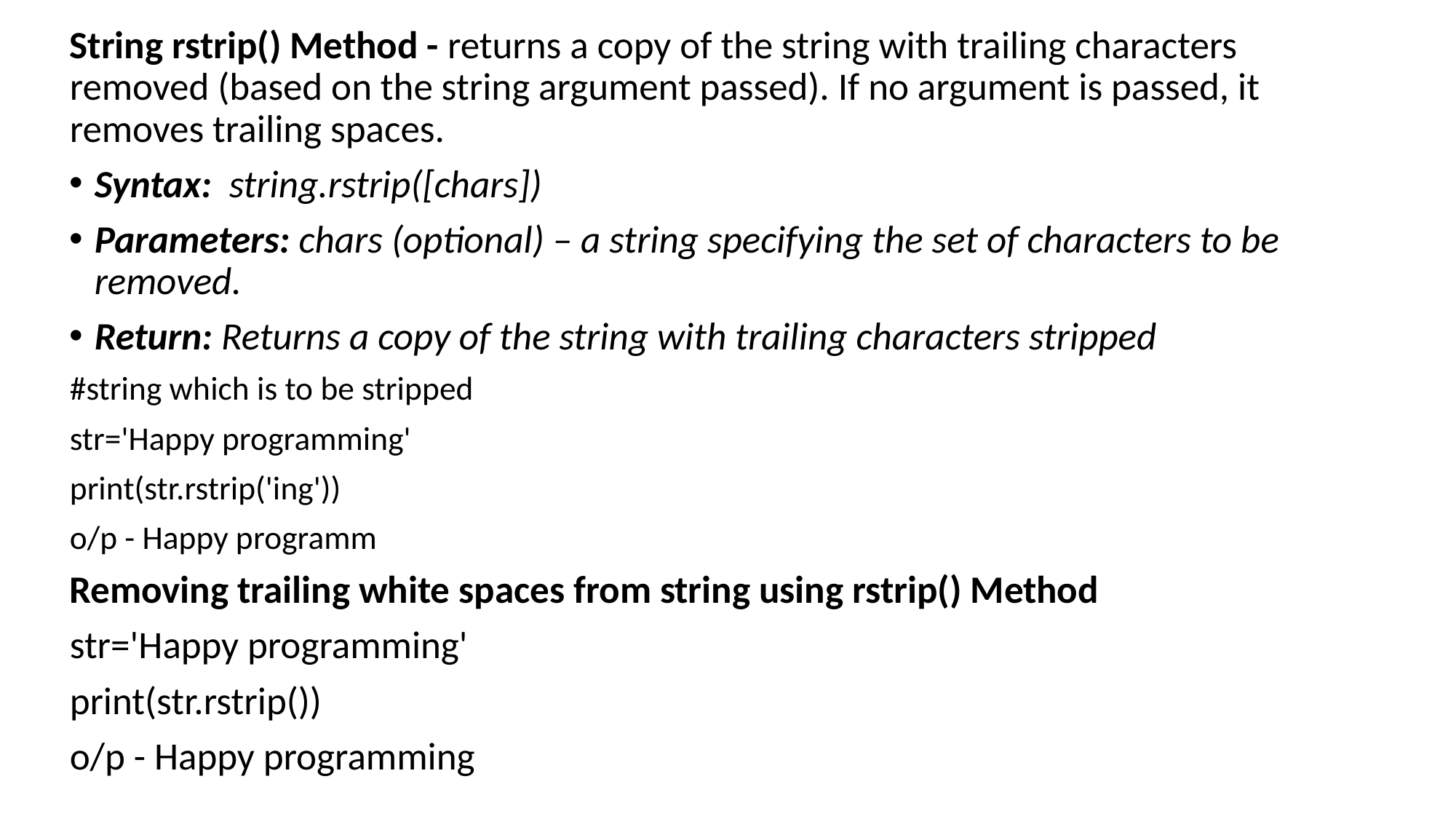

String rstrip() Method - returns a copy of the string with trailing characters removed (based on the string argument passed). If no argument is passed, it removes trailing spaces.
Syntax:  string.rstrip([chars])
Parameters: chars (optional) – a string specifying the set of characters to be removed.
Return: Returns a copy of the string with trailing characters stripped
#string which is to be stripped
str='Happy programming'
print(str.rstrip('ing'))
o/p - Happy programm
Removing trailing white spaces from string using rstrip() Method
str='Happy programming'
print(str.rstrip())
o/p - Happy programming